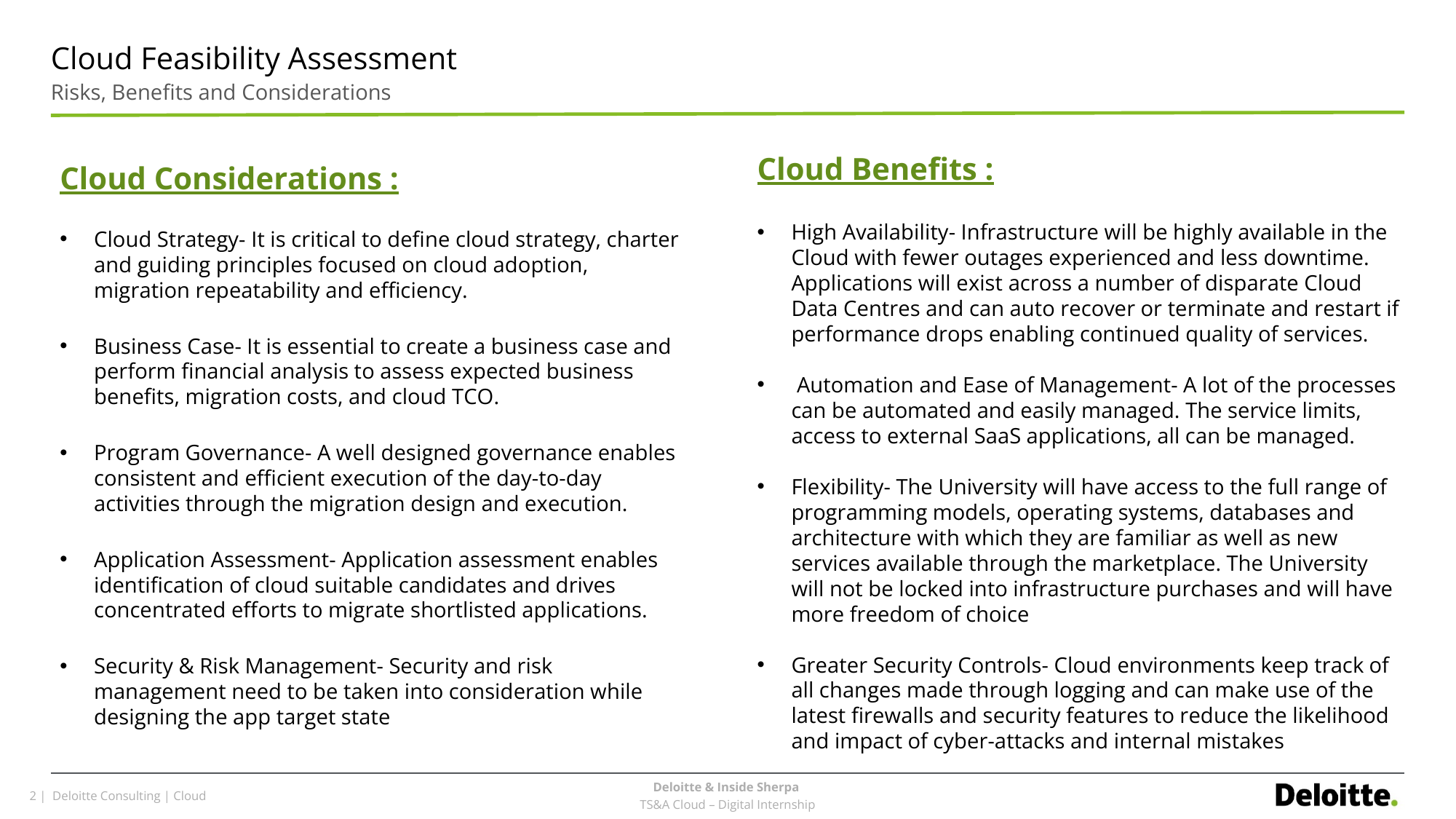

# Cloud Feasibility Assessment
Risks, Benefits and Considerations
Cloud Benefits :

High Availability- Infrastructure will be highly available in the Cloud with fewer outages experienced and less downtime. Applications will exist across a number of disparate Cloud Data Centres and can auto recover or terminate and restart if performance drops enabling continued quality of services.

 Automation and Ease of Management- A lot of the processes can be automated and easily managed. The service limits, access to external SaaS applications, all can be managed.

Flexibility- The University will have access to the full range of programming models, operating systems, databases and architecture with which they are familiar as well as new services available through the marketplace. The University will not be locked into infrastructure purchases and will have more freedom of choice

Greater Security Controls- Cloud environments keep track of all changes made through logging and can make use of the latest firewalls and security features to reduce the likelihood and impact of cyber-attacks and internal mistakes

Cloud Considerations :
Cloud Strategy- It is critical to define cloud strategy, charter and guiding principles focused on cloud adoption, migration repeatability and efficiency.
Business Case- It is essential to create a business case and perform financial analysis to assess expected business benefits, migration costs, and cloud TCO.
Program Governance- A well designed governance enables consistent and efficient execution of the day-to-day activities through the migration design and execution.
Application Assessment- Application assessment enables identification of cloud suitable candidates and drives concentrated efforts to migrate shortlisted applications.
Security & Risk Management- Security and risk management need to be taken into consideration while designing the app target state